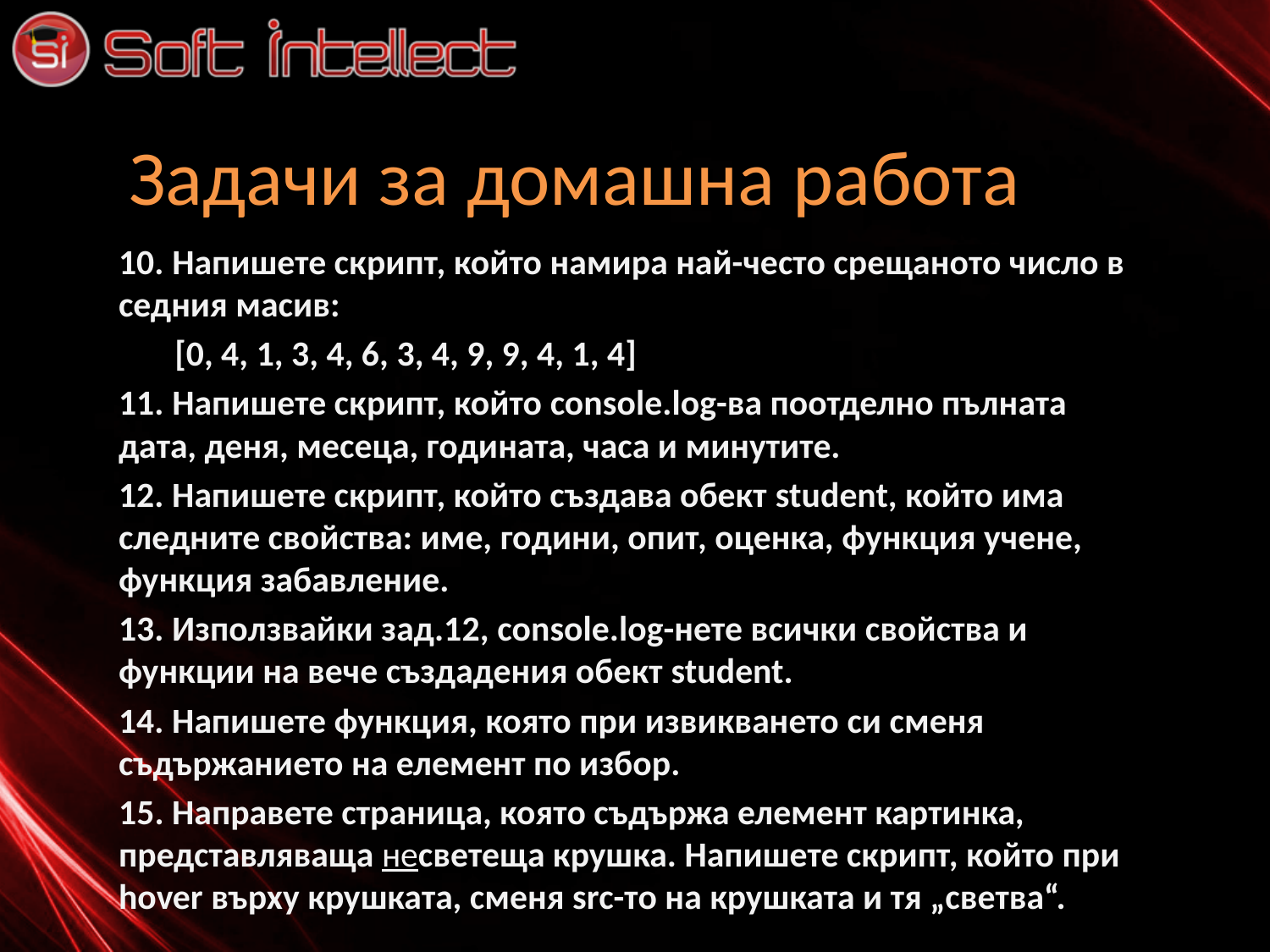

# Задачи за домашна работа
10. Напишете скрипт, който намира най-често срещаното число в седния масив:
       [0, 4, 1, 3, 4, 6, 3, 4, 9, 9, 4, 1, 4]
11. Напишете скрипт, който console.log-ва поотделно пълната дата, деня, месеца, годината, часа и минутите.
12. Напишете скрипт, който създава обект student, който има следните свойства: име, години, опит, оценка, функция учене, функция забавление.
13. Използвайки зад.12, console.log-нете всички свойства и функции на вече създадения обект student.
14. Напишете функция, която при извикването си сменя съдържанието на елемент по избор.
15. Направете страница, която съдържа елемент картинка, представляваща несветеща крушка. Напишете скрипт, който при hover върху крушката, сменя src-то на крушката и тя „светва“.